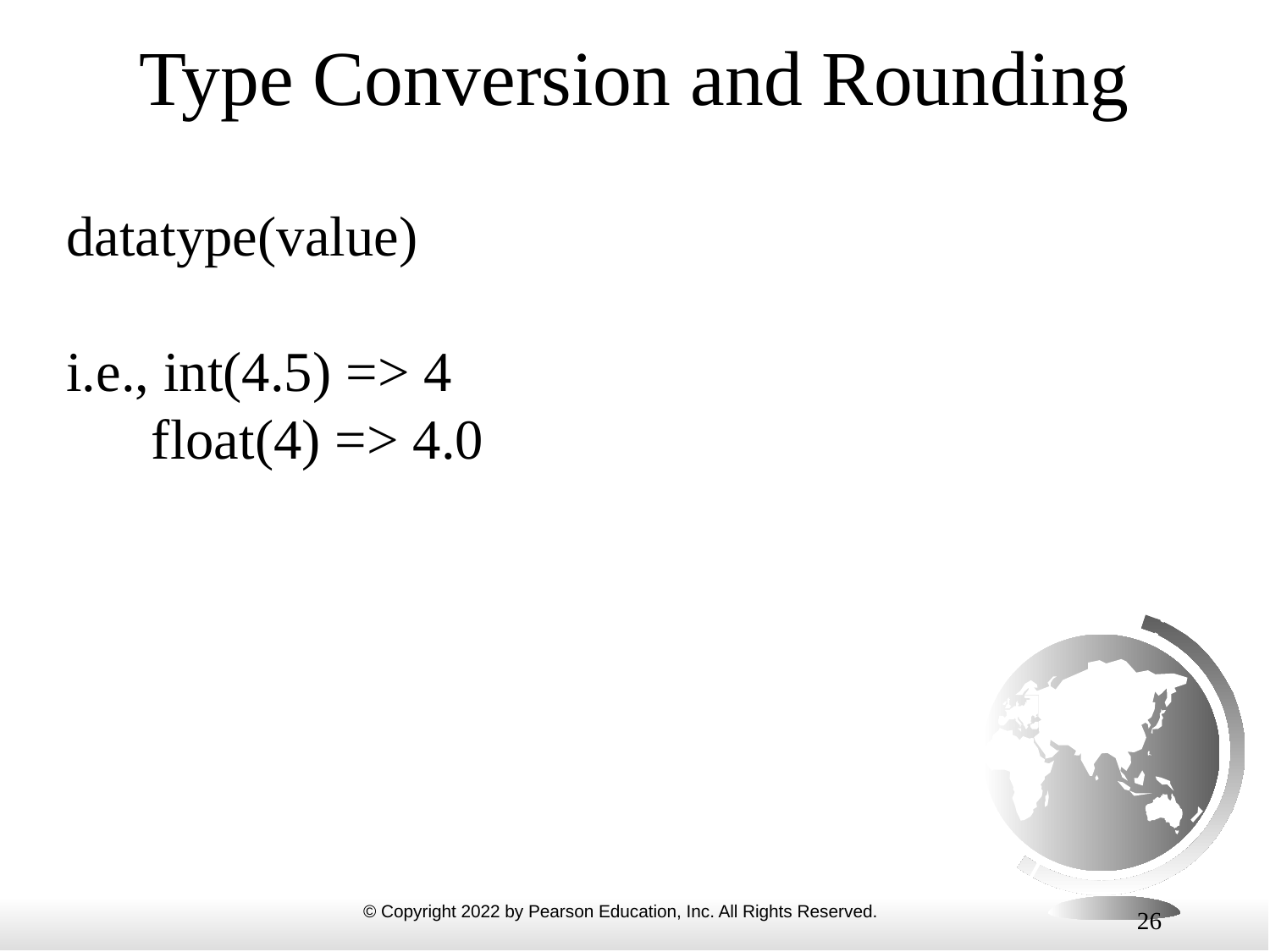

# Type Conversion and Rounding
datatype(value)

i.e., int(4.5) => 4
      float(4) => 4.0

26